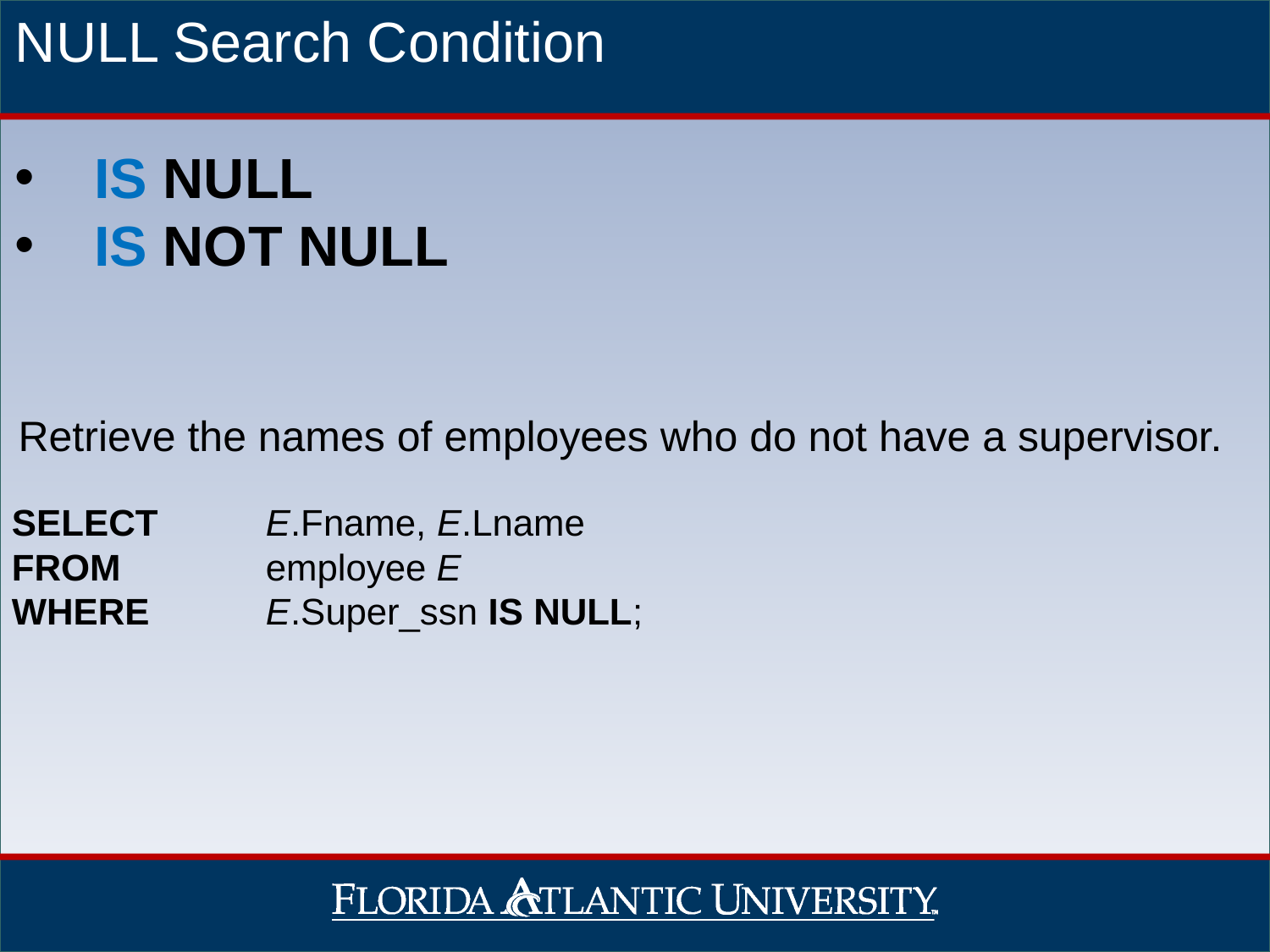

NULL Search Condition
 IS NULL
 IS NOT NULL
Retrieve the names of employees who do not have a supervisor.
SELECT  	E.Fname, E.Lname
FROM      	employee E
WHERE   	E.Super_ssn IS NULL;